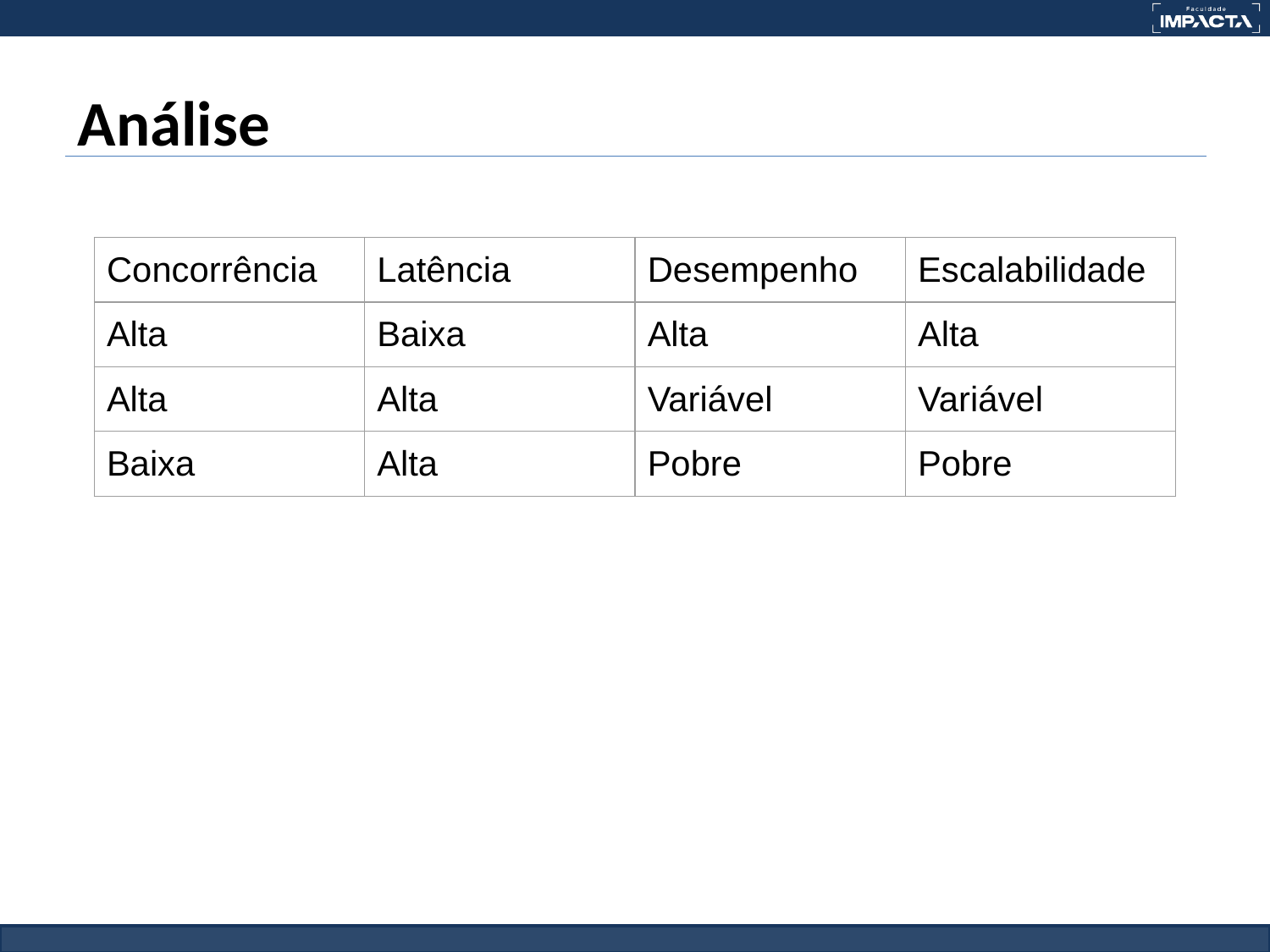

# Análise
| Concorrência | Latência | Desempenho | Escalabilidade |
| --- | --- | --- | --- |
| Alta | Baixa | Alta | Alta |
| Alta | Alta | Variável | Variável |
| Baixa | Alta | Pobre | Pobre |